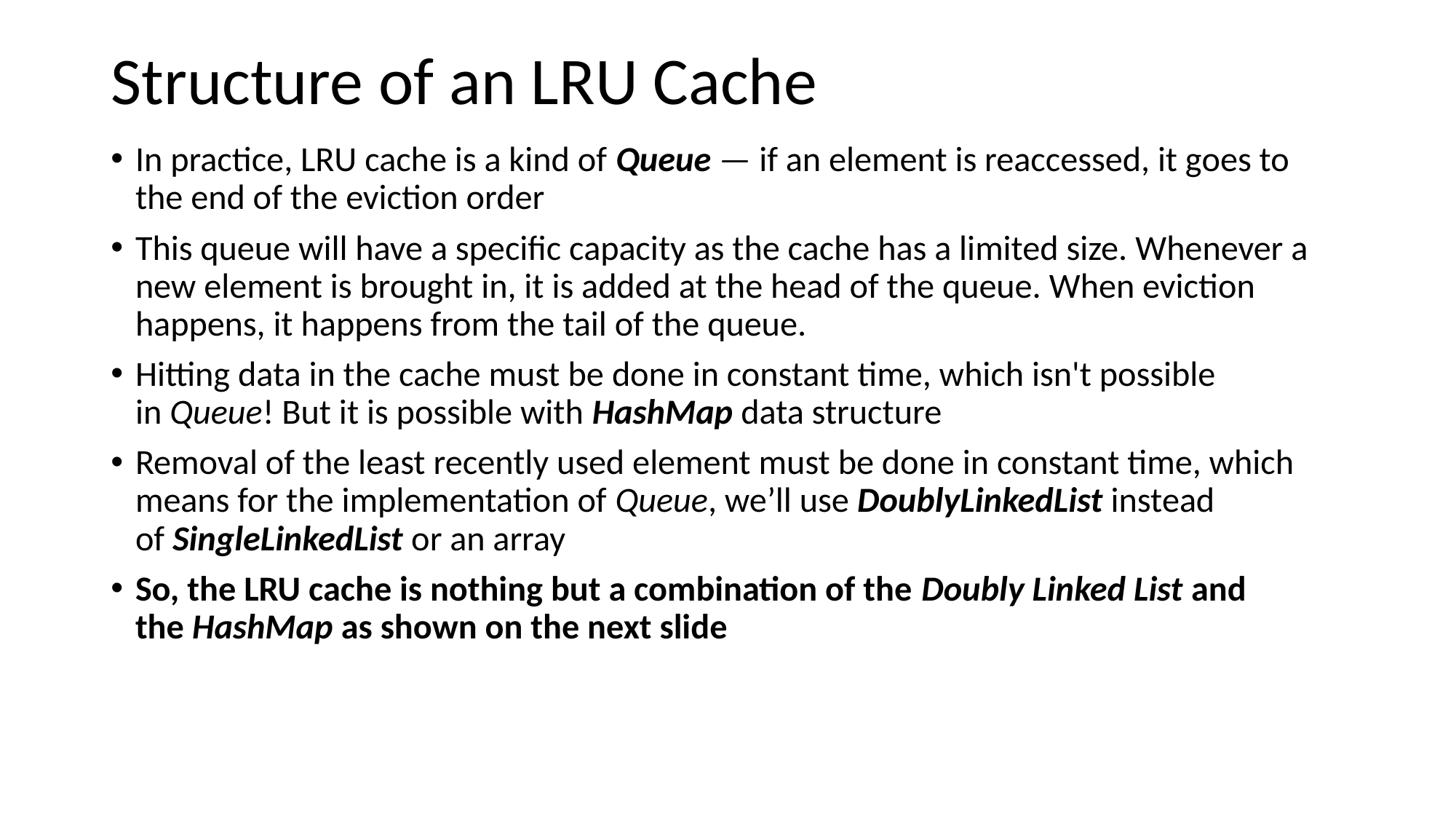

# Structure of an LRU Cache
In practice, LRU cache is a kind of Queue — if an element is reaccessed, it goes to the end of the eviction order
This queue will have a specific capacity as the cache has a limited size. Whenever a new element is brought in, it is added at the head of the queue. When eviction happens, it happens from the tail of the queue.
Hitting data in the cache must be done in constant time, which isn't possible in Queue! But it is possible with HashMap data structure
Removal of the least recently used element must be done in constant time, which means for the implementation of Queue, we’ll use DoublyLinkedList instead of SingleLinkedList or an array
So, the LRU cache is nothing but a combination of the Doubly Linked List and the HashMap as shown on the next slide